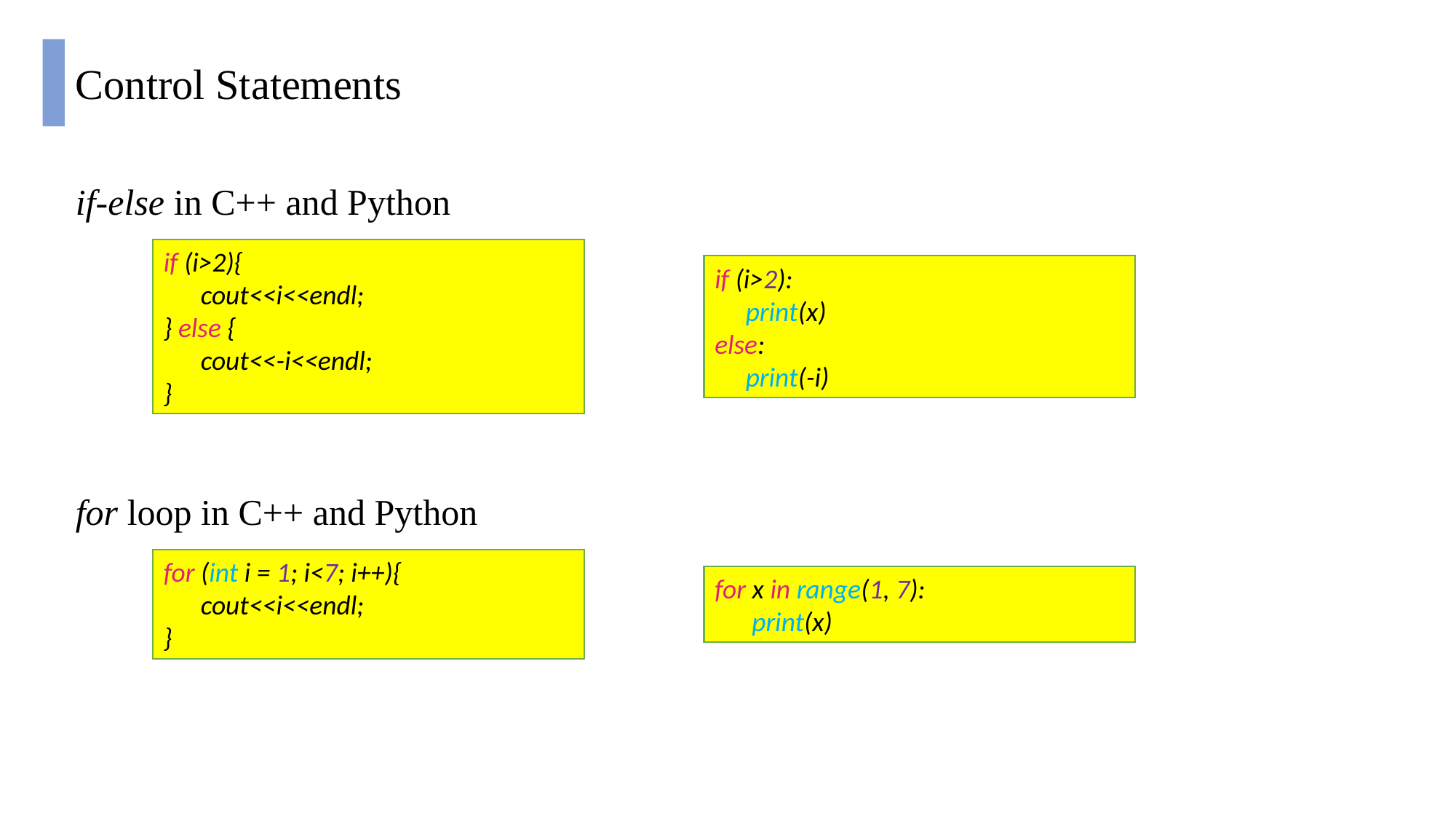

Control Statements
if-else in C++ and Python

if (i>2){
      cout<<i<<endl;
} else {
      cout<<-i<<endl;
}
if (i>2):
     print(x)
else:
     print(-i)
for loop in C++ and Python

for (int i = 1; i<7; i++){
      cout<<i<<endl;
}
for x in range(1, 7):
      print(x)